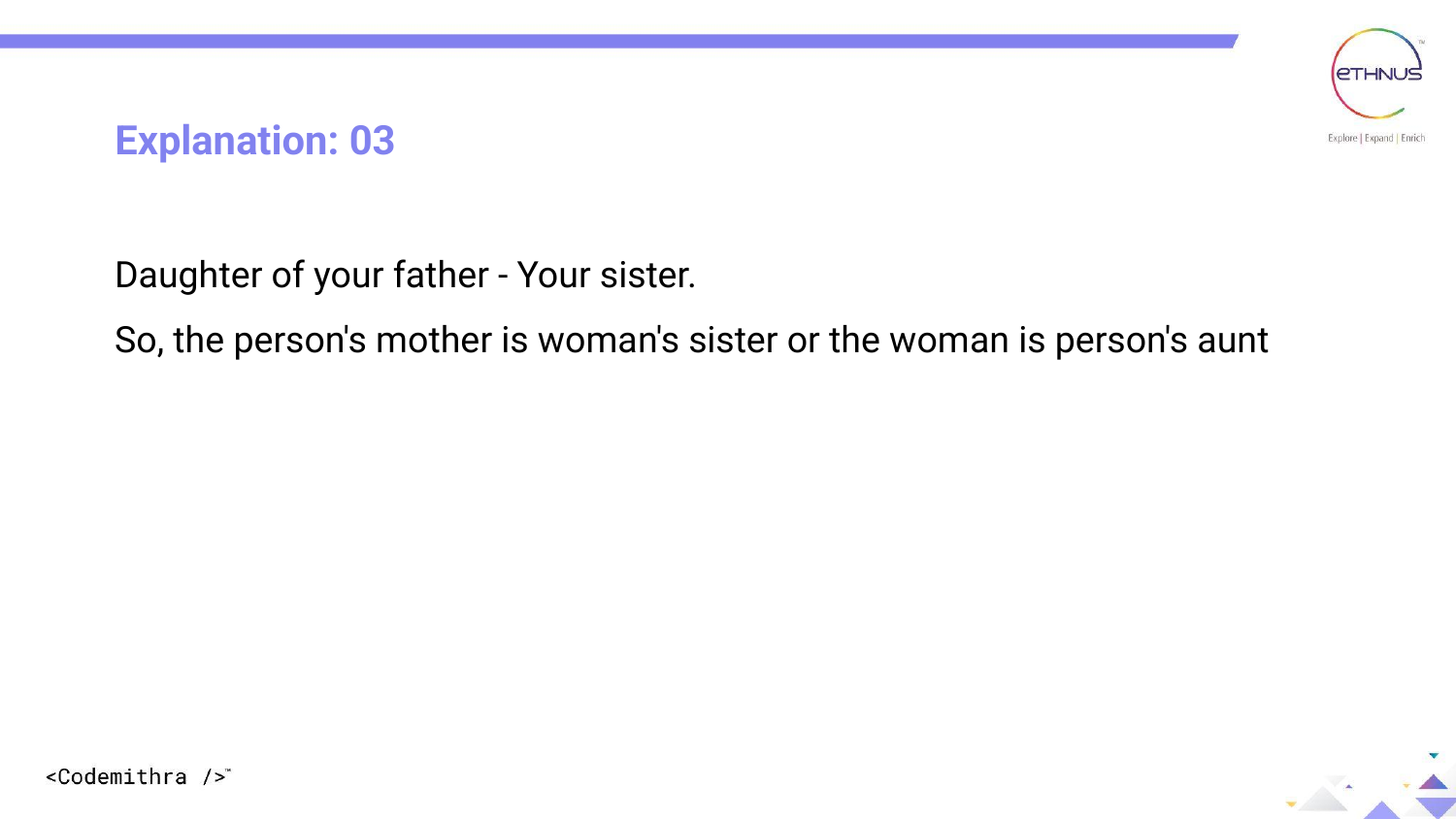

Question: 01
Explanation: 03
Daughter of your father - Your sister.
So, the person's mother is woman's sister or the woman is person's aunt